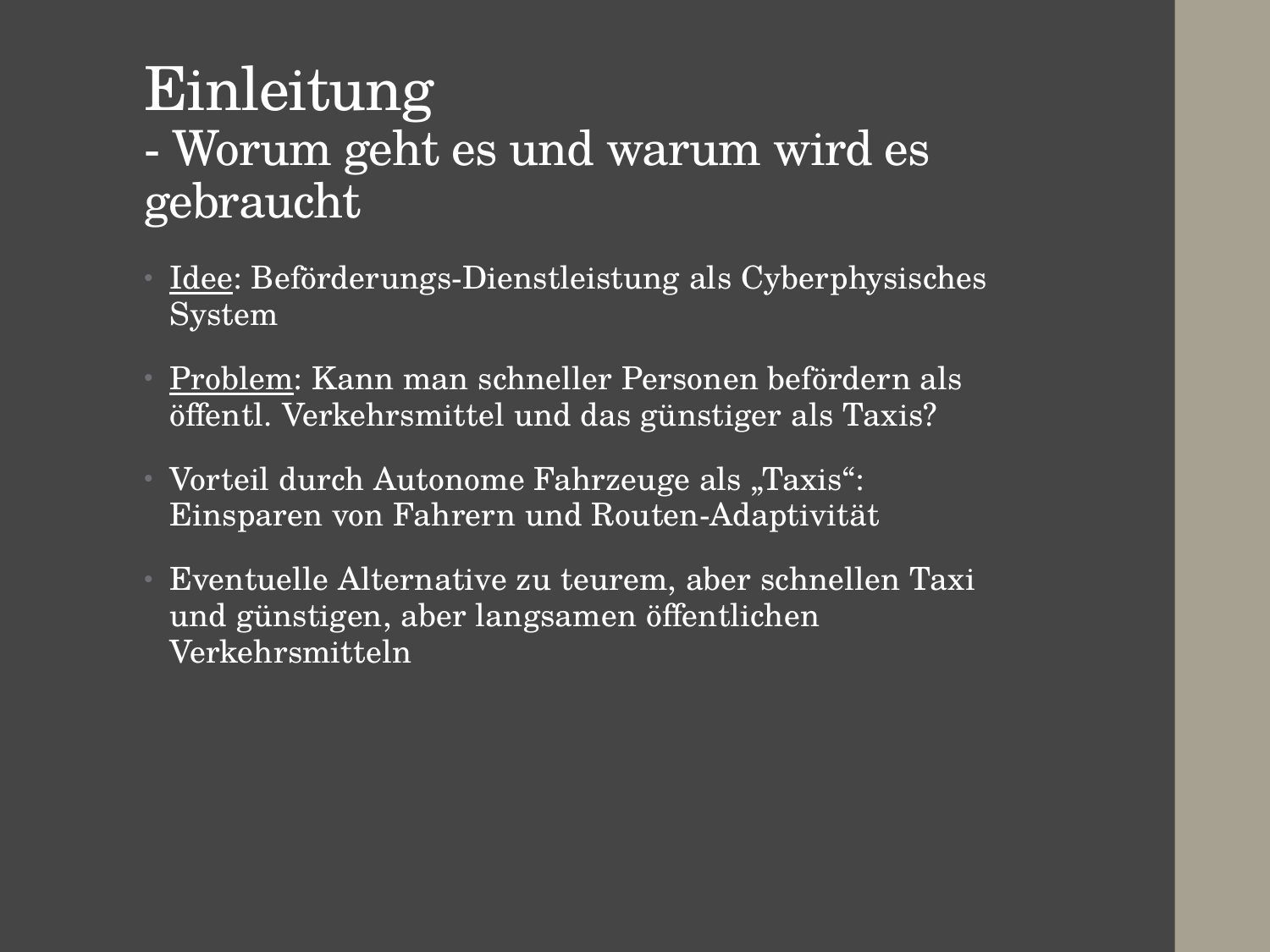

# Einleitung - Worum geht es und warum wird es gebraucht
Idee: Beförderungs-Dienstleistung als Cyberphysisches System
Problem: Kann man schneller Personen befördern als öffentl. Verkehrsmittel und das günstiger als Taxis?
Vorteil durch Autonome Fahrzeuge als „Taxis“: Einsparen von Fahrern und Routen-Adaptivität
Eventuelle Alternative zu teurem, aber schnellen Taxi und günstigen, aber langsamen öffentlichen Verkehrsmitteln